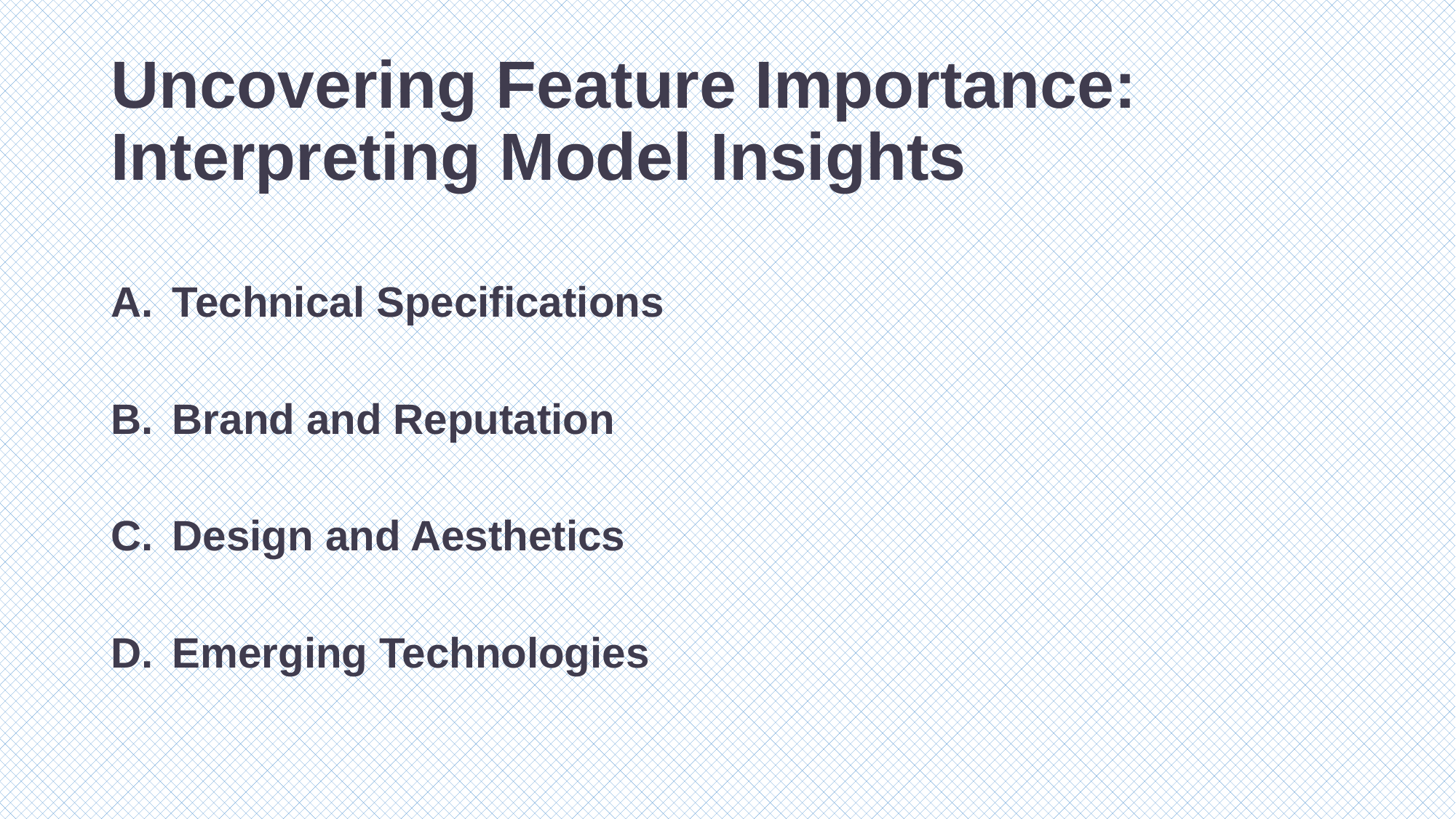

# Uncovering Feature Importance: Interpreting Model Insights
Technical Specifications
Brand and Reputation
Design and Aesthetics
Emerging Technologies